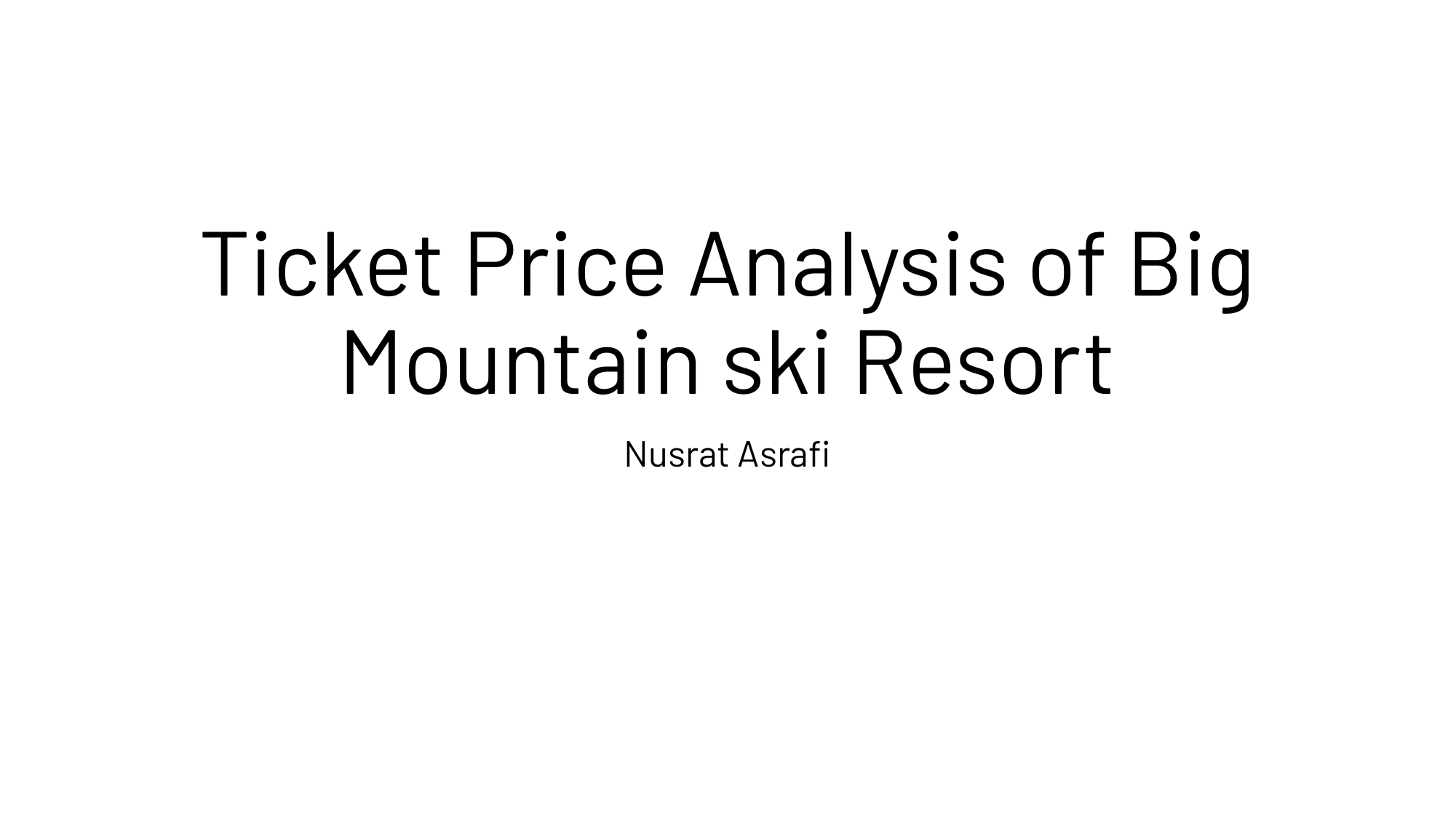

# Ticket Price Analysis of Big Mountain ski Resort
Nusrat Asrafi